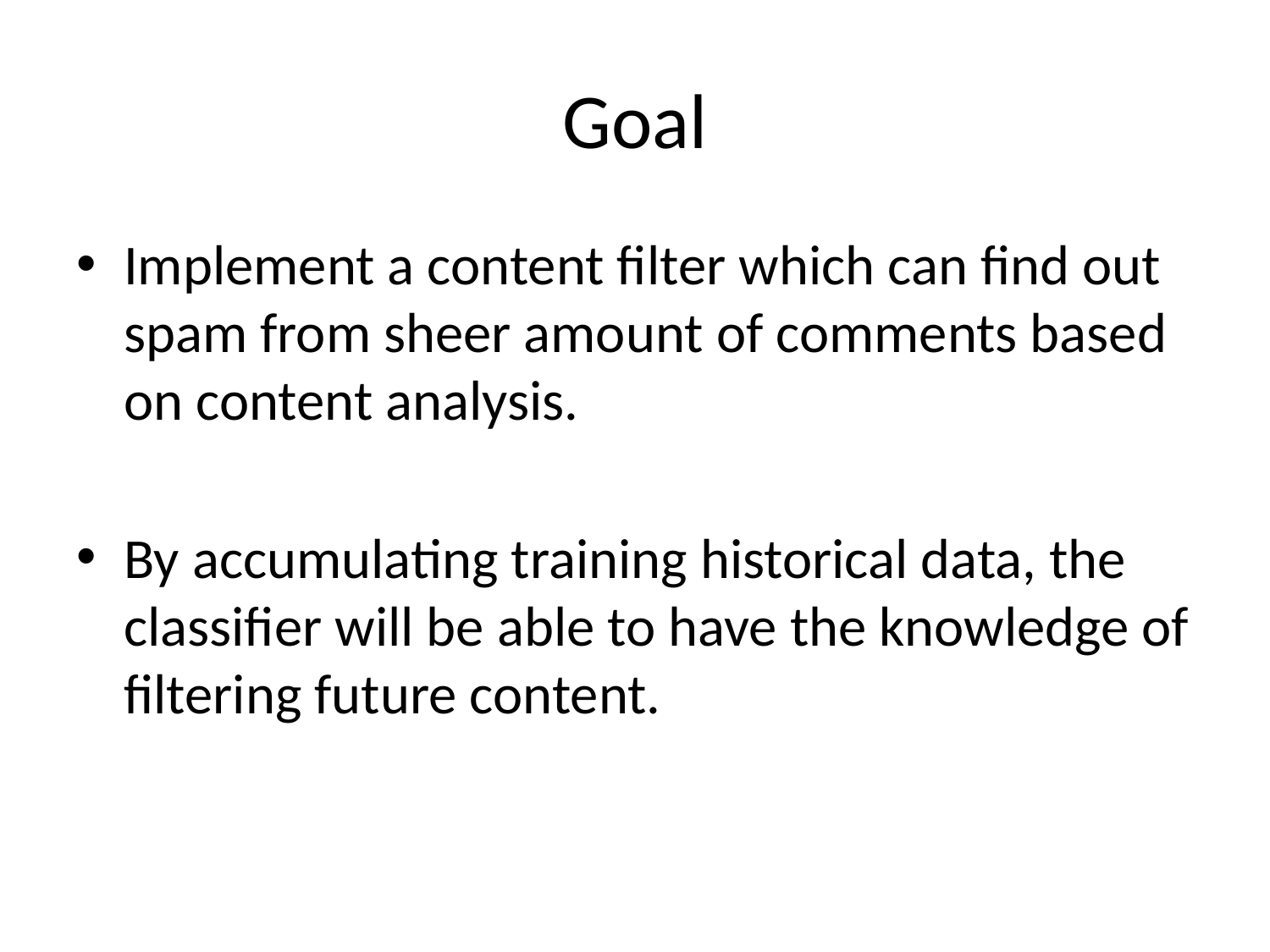

# Goal
Implement a content filter which can find out spam from sheer amount of comments based on content analysis.

By accumulating training historical data, the classifier will be able to have the knowledge of filtering future content.